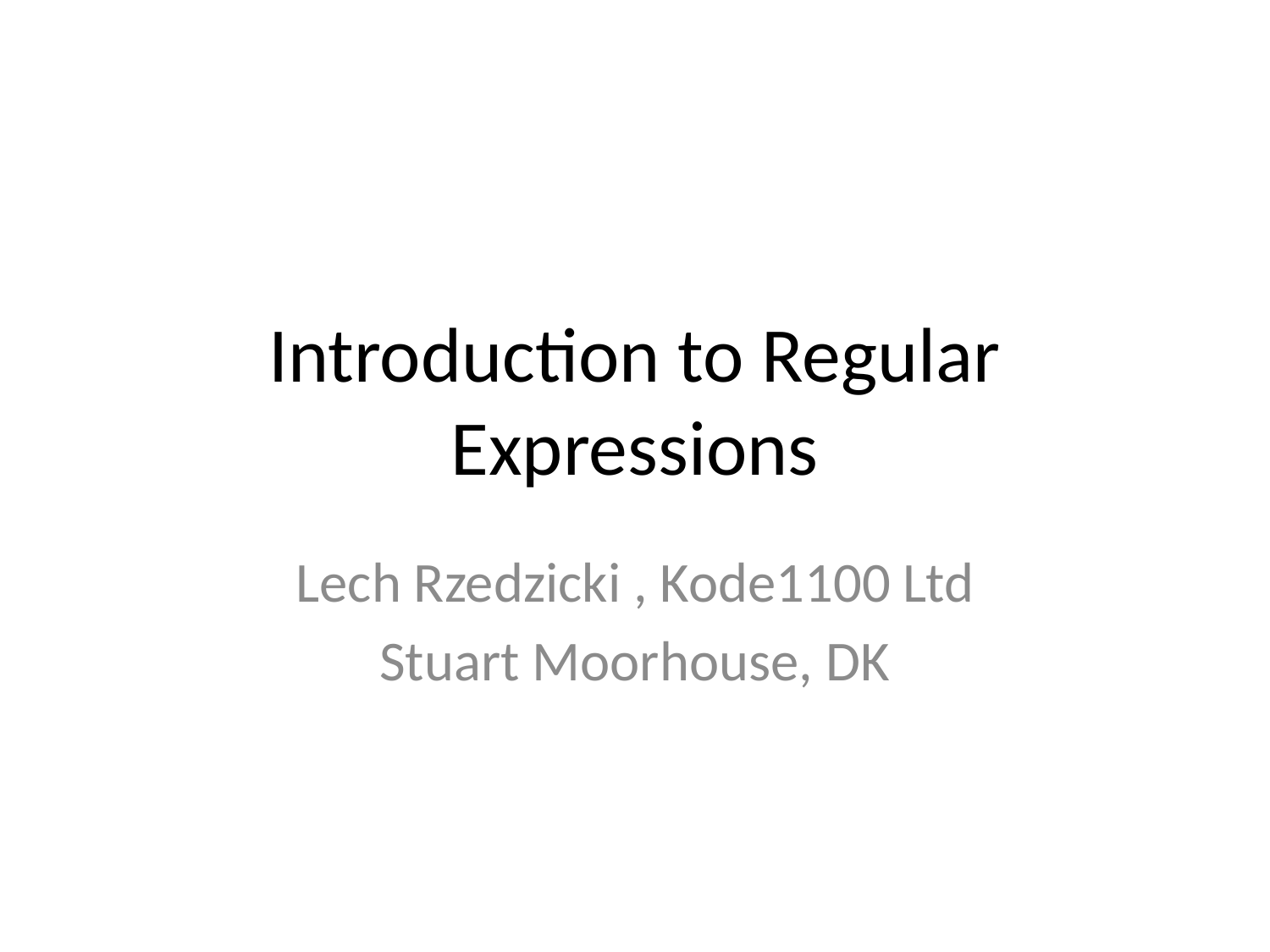

# Introduction to Regular Expressions
Lech Rzedzicki , Kode1100 Ltd
Stuart Moorhouse, DK